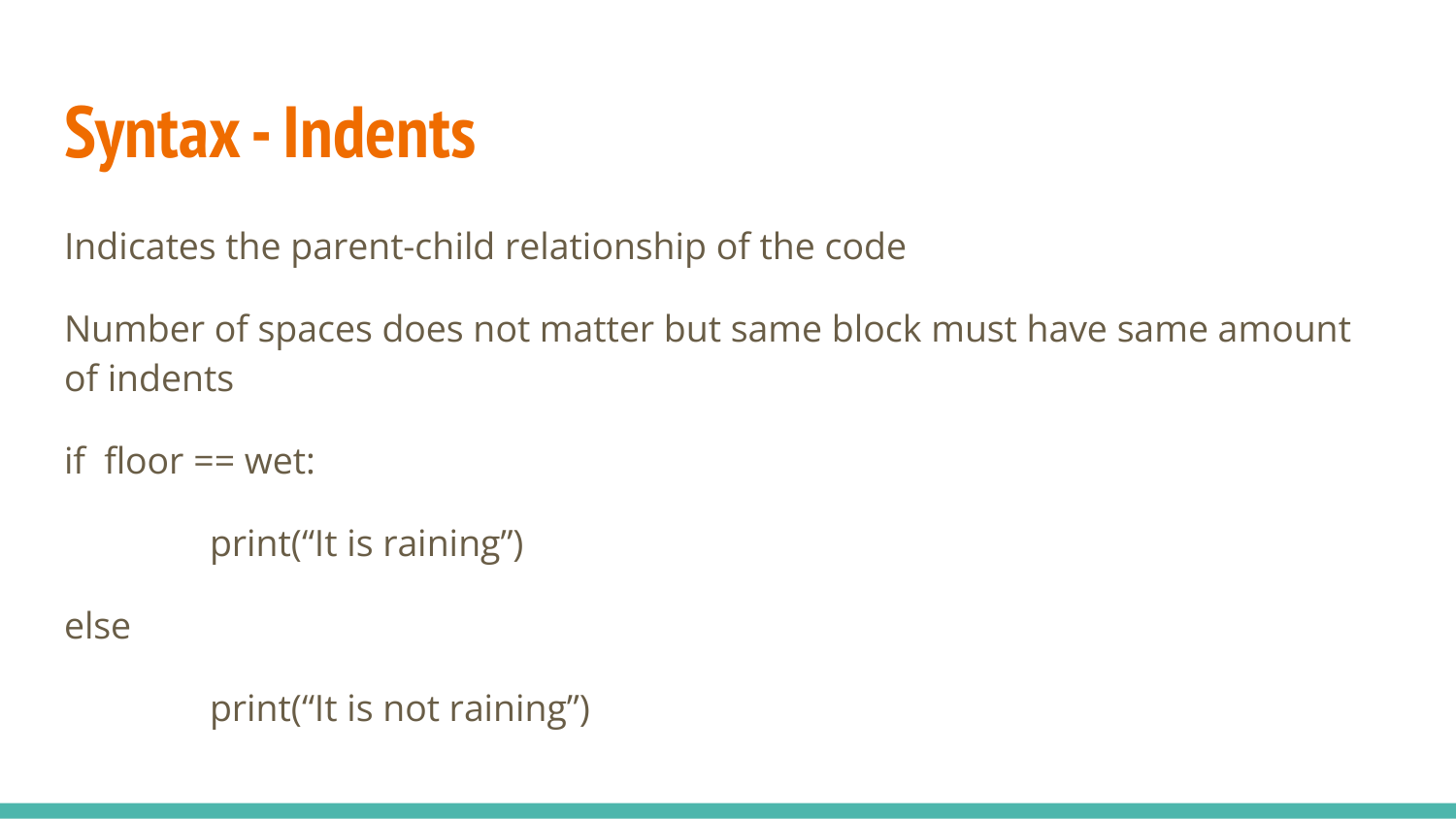

# Syntax - Indents
Indicates the parent-child relationship of the code
Number of spaces does not matter but same block must have same amount of indents
if  floor == wet:
	print(“It is raining”)
else
	print(“It is not raining”)